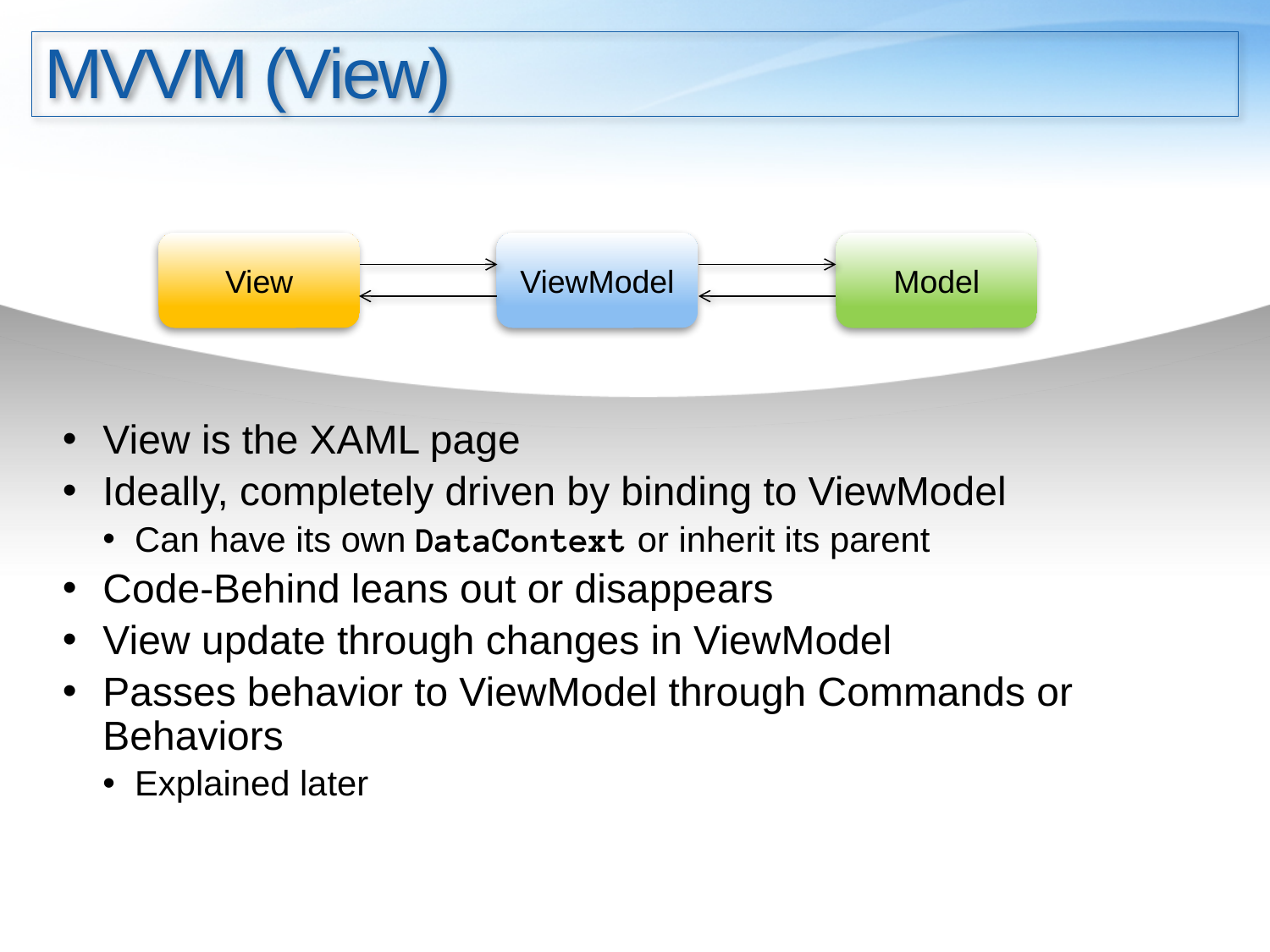

# MVVM (View)
View
ViewModel
Model
View is the XAML page
Ideally, completely driven by binding to ViewModel
Can have its own DataContext or inherit its parent
Code-Behind leans out or disappears
View update through changes in ViewModel
Passes behavior to ViewModel through Commands or Behaviors
Explained later